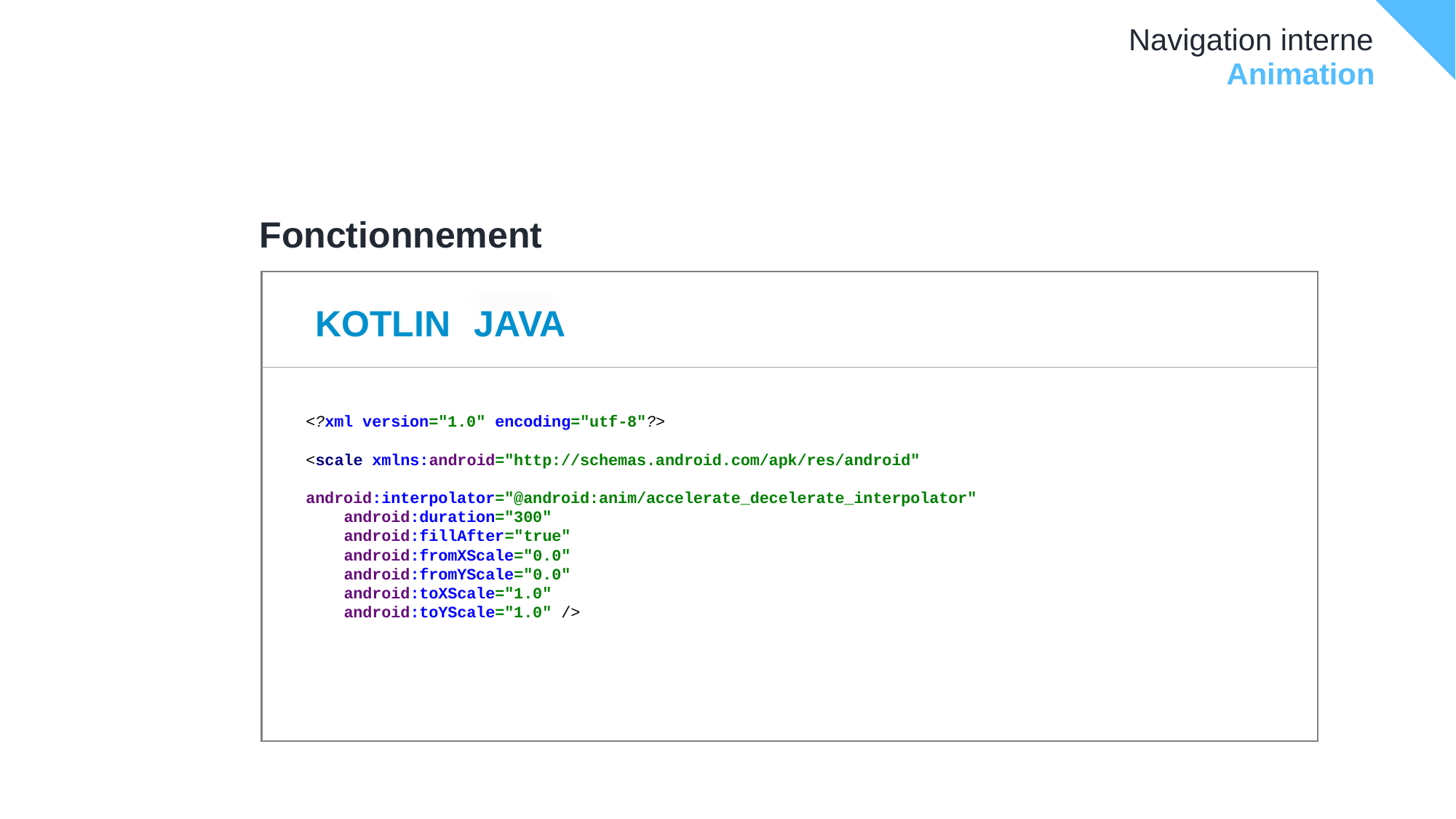

# Navigation interne
Animation
Fonctionnement

KOTLIN
JAVA
<?xml version="1.0" encoding="utf-8"?>
<scale xmlns:android="http://schemas.android.com/apk/res/android"
    android:interpolator="@android:anim/accelerate_decelerate_interpolator"
    android:duration="300"
    android:fillAfter="true"
    android:fromXScale="0.0"
    android:fromYScale="0.0"
    android:toXScale="1.0"
    android:toYScale="1.0" />